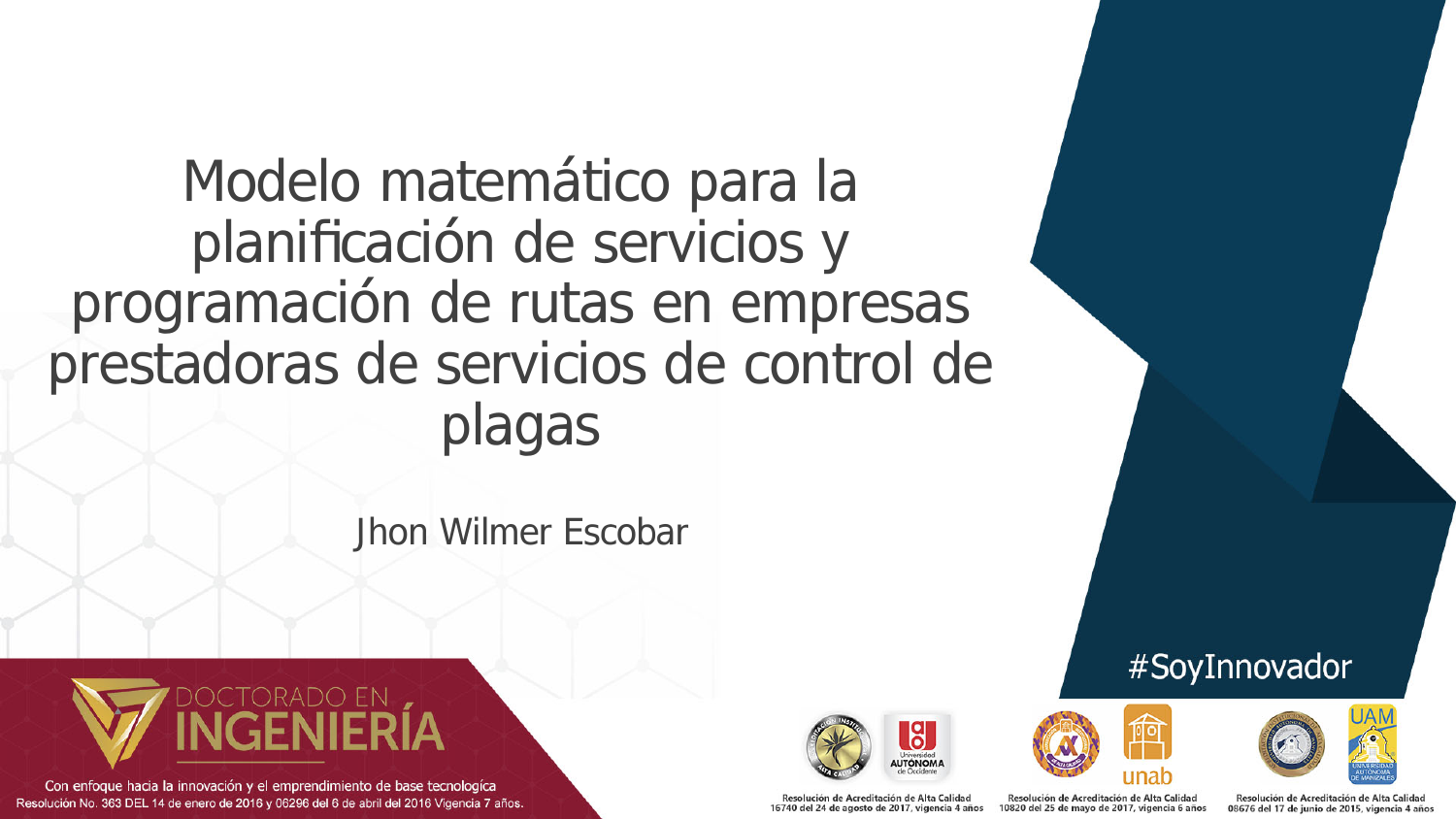

# Modelo matemático para la planificación de servicios y programación de rutas en empresas prestadoras de servicios de control de plagas
Jhon Wilmer Escobar